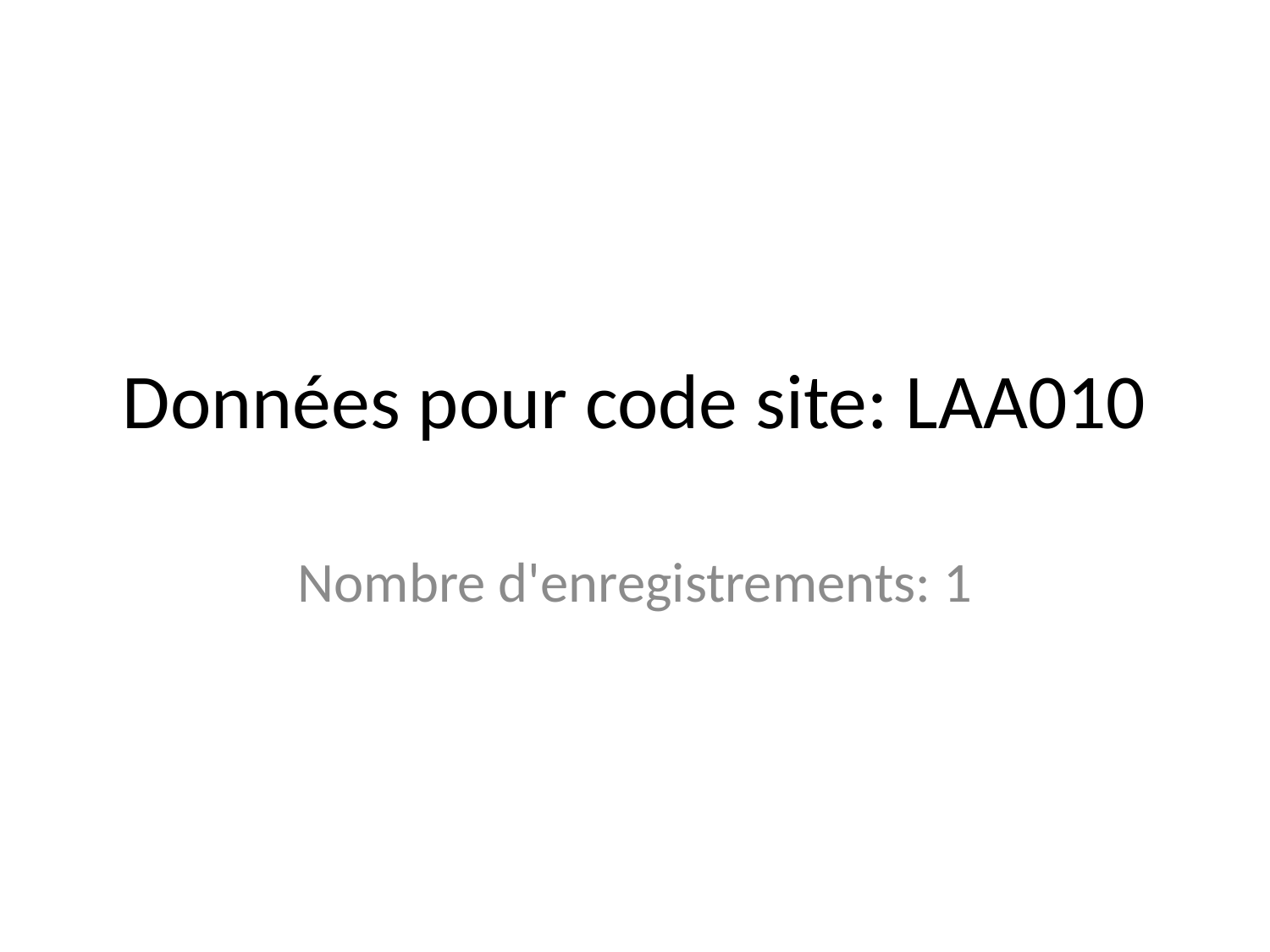

# Données pour code site: LAA010
Nombre d'enregistrements: 1